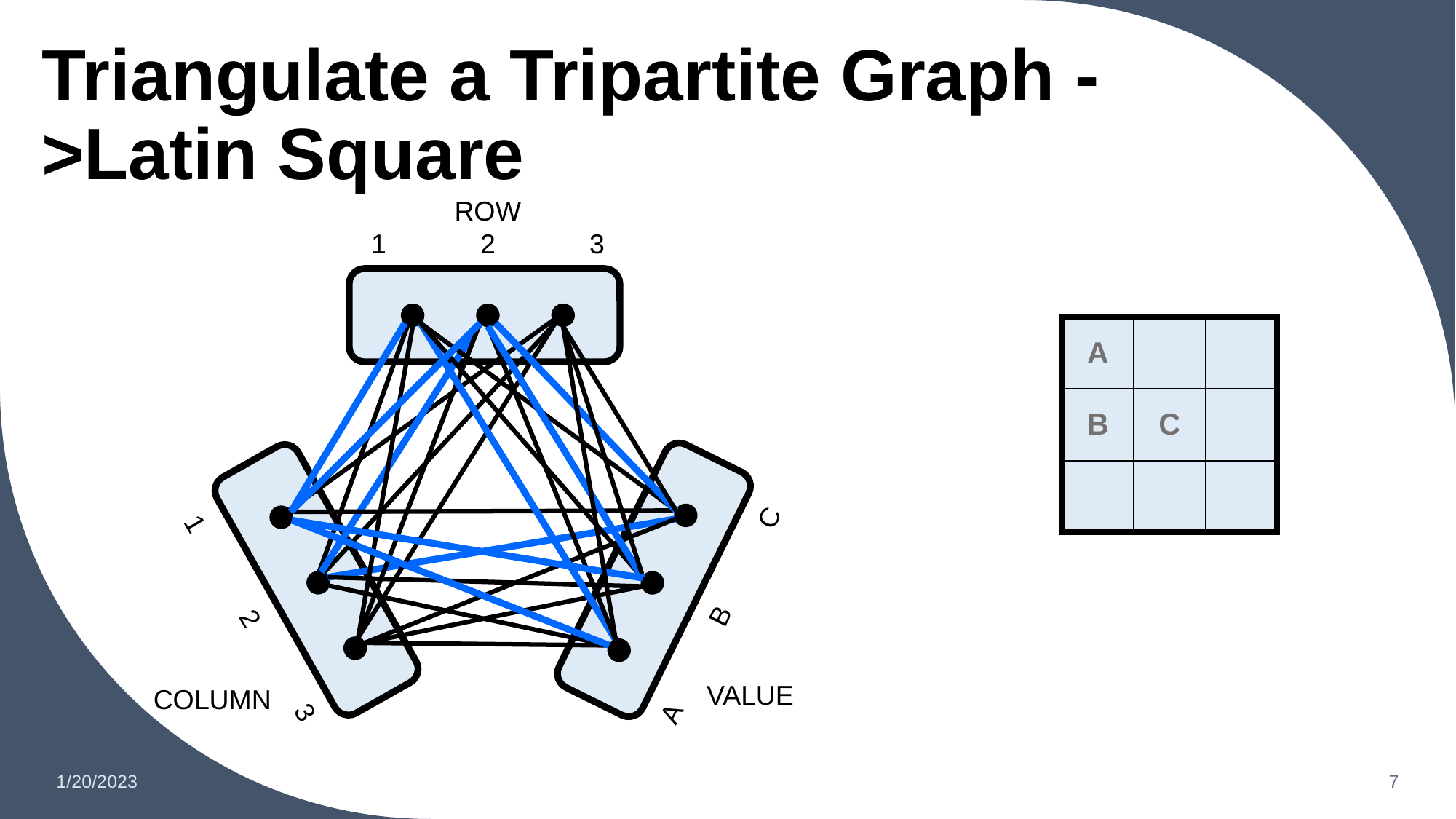

# Triangulate a Tripartite Graph ->Latin Square
ROW
1	2	3

| A |  |  |
| --- | --- | --- |
| B | C |  |
|  |  |  |

A	B	C
1	2	3
VALUE
COLUMN
1/20/2023
7